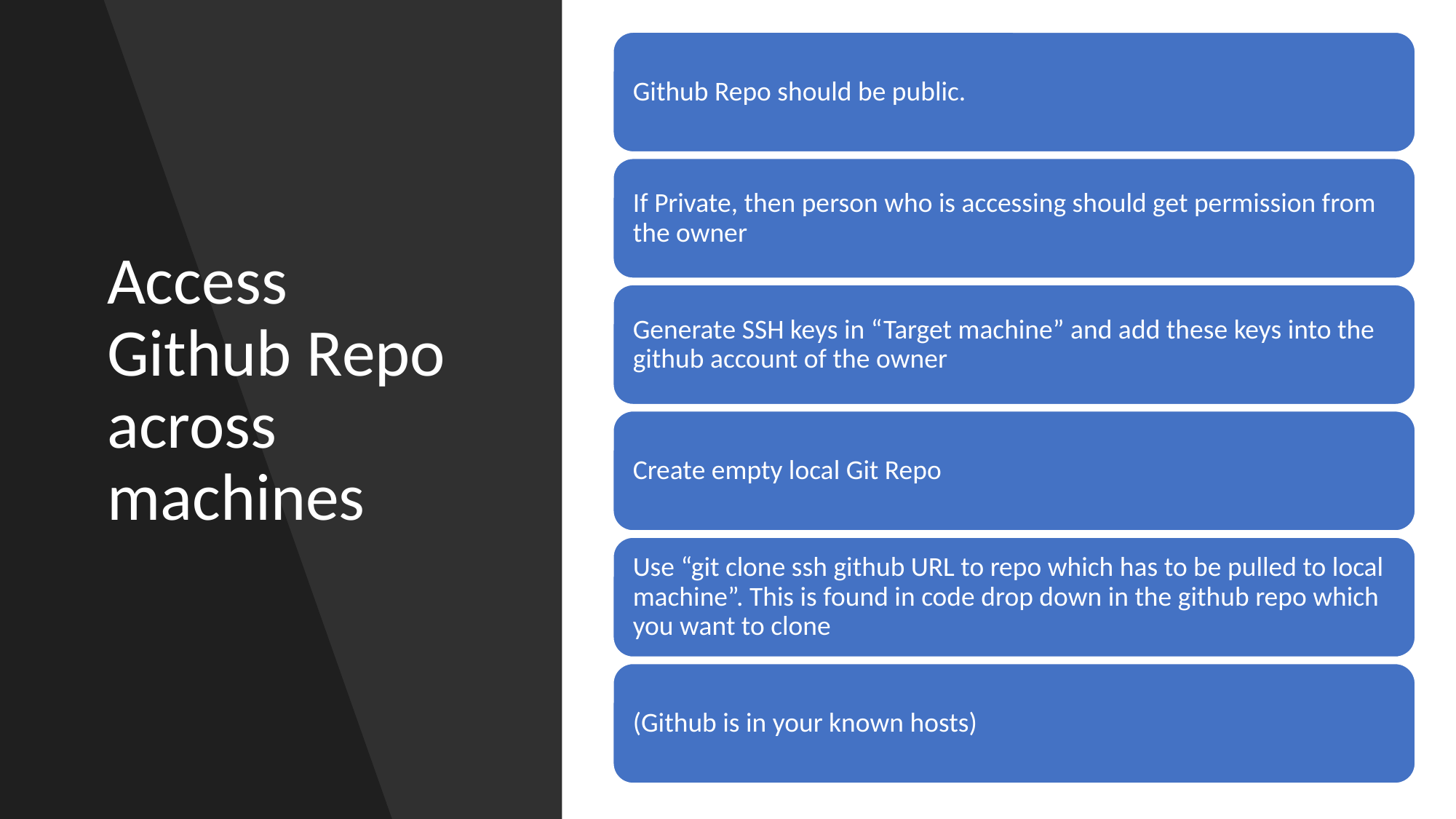

Github Repo should be public.
If Private, then person who is accessing should get permission from the owner
Generate SSH keys in “Target machine” and add these keys into the github account of the owner
Create empty local Git Repo
Use “git clone ssh github URL to repo which has to be pulled to local machine”. This is found in code drop down in the github repo which you want to clone
(Github is in your known hosts)
# Access Github Repo across machines